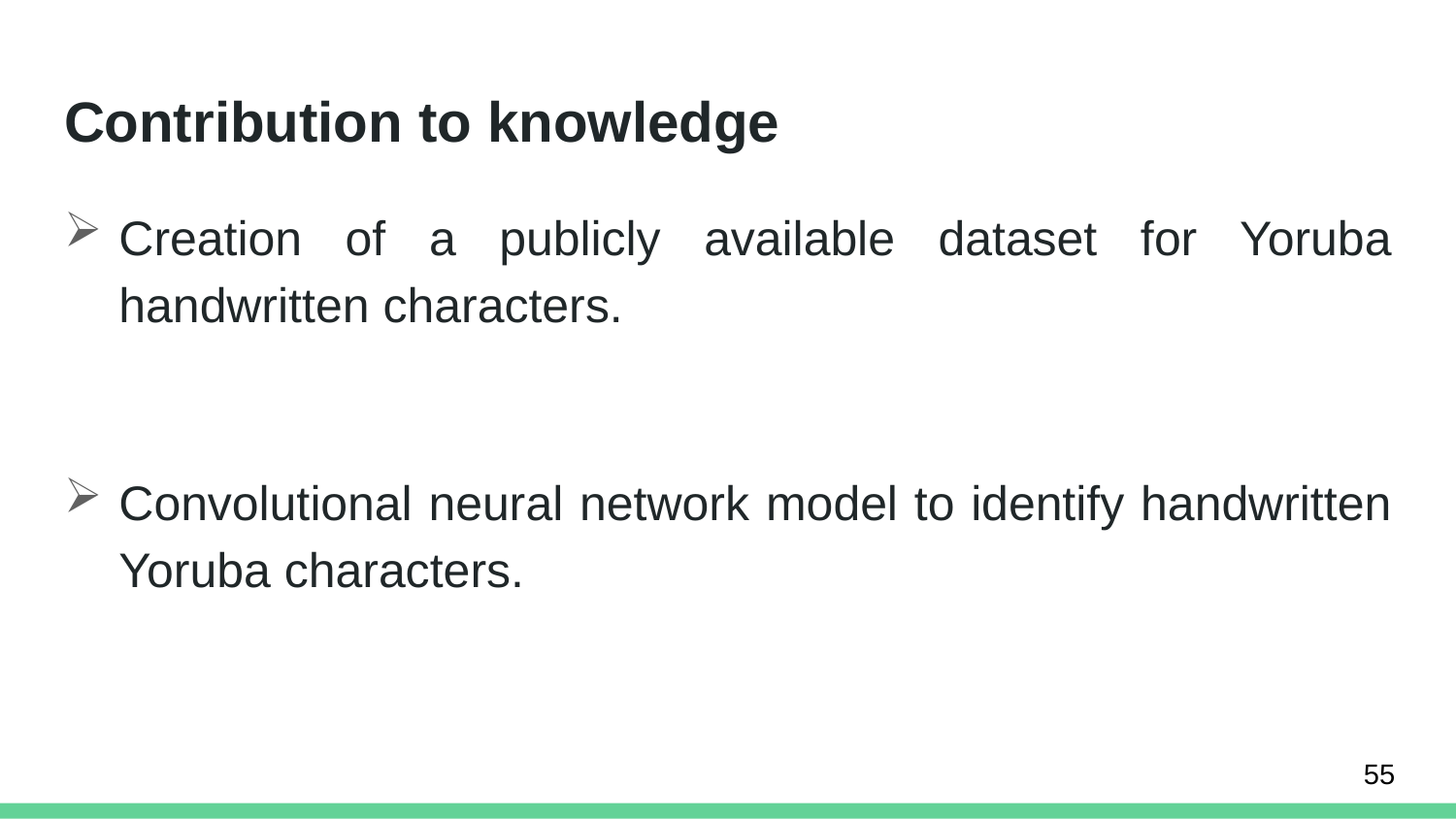

# Contribution to knowledge
Creation of a publicly available dataset for Yoruba handwritten characters.

Convolutional neural network model to identify handwritten Yoruba characters.
55